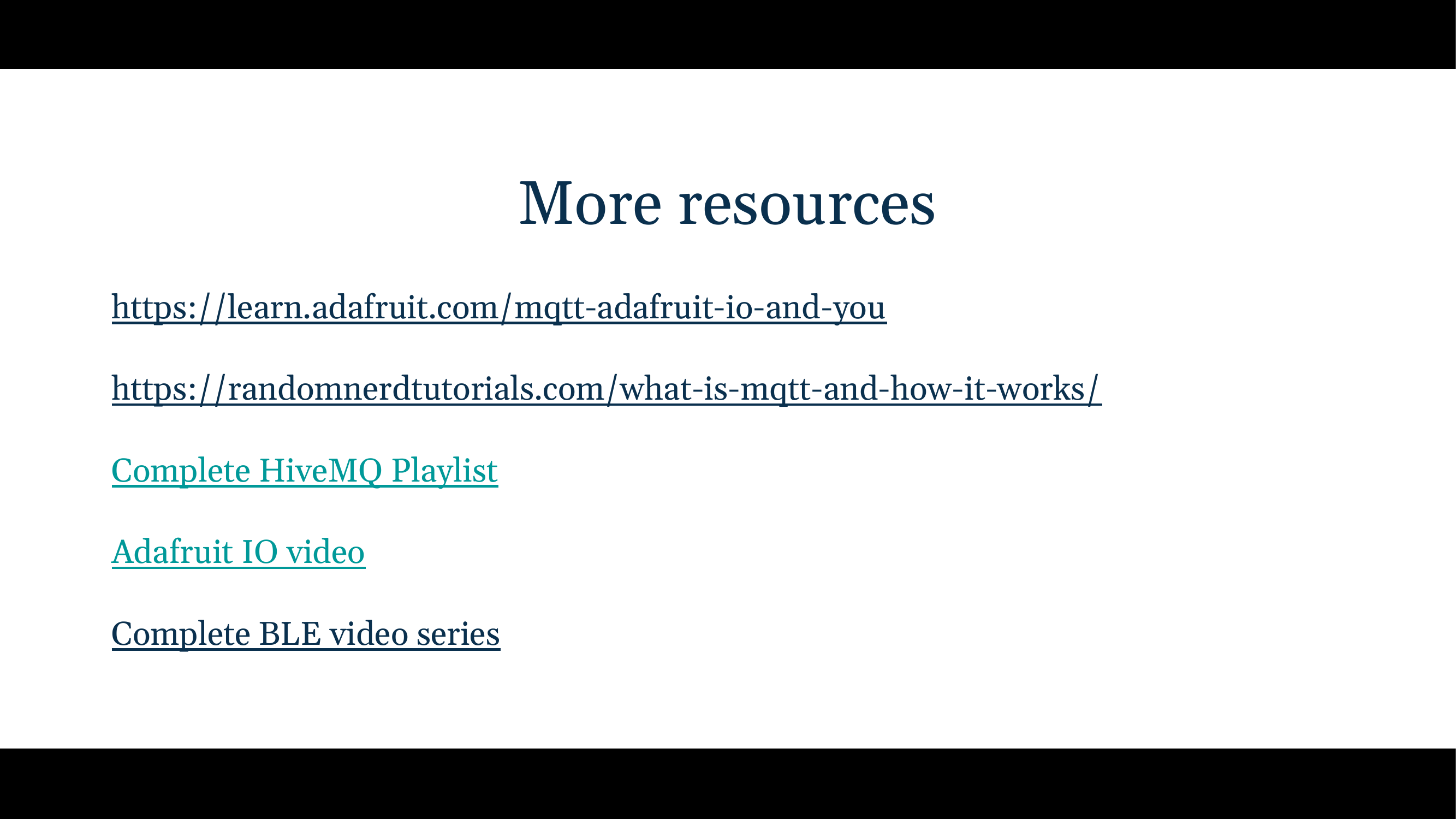

# More resources
https://learn.adafruit.com/mqtt-adafruit-io-and-you

https://randomnerdtutorials.com/what-is-mqtt-and-how-it-works/

Complete HiveMQ Playlist

Adafruit IO video

Complete BLE video series